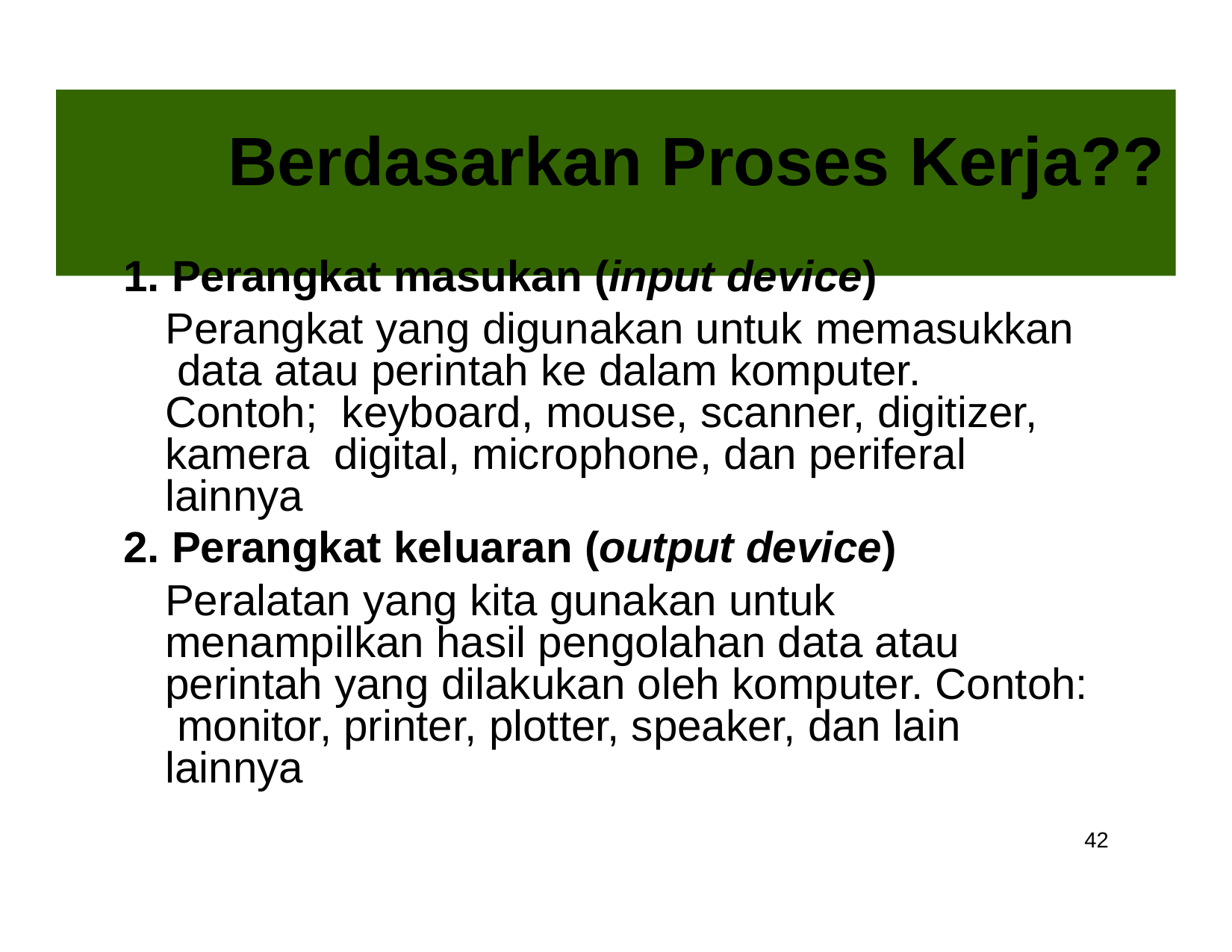

# Berdasarkan Proses Kerja??
Perangkat masukan (input device)
Perangkat yang digunakan untuk memasukkan  data atau perintah ke dalam komputer. Contoh;  keyboard, mouse, scanner, digitizer, kamera  digital, microphone, dan periferal lainnya
Perangkat keluaran (output device)
Peralatan yang kita gunakan untuk  menampilkan hasil pengolahan data atau  perintah yang dilakukan oleh komputer. Contoh:  monitor, printer, plotter, speaker, dan lain  lainnya
42